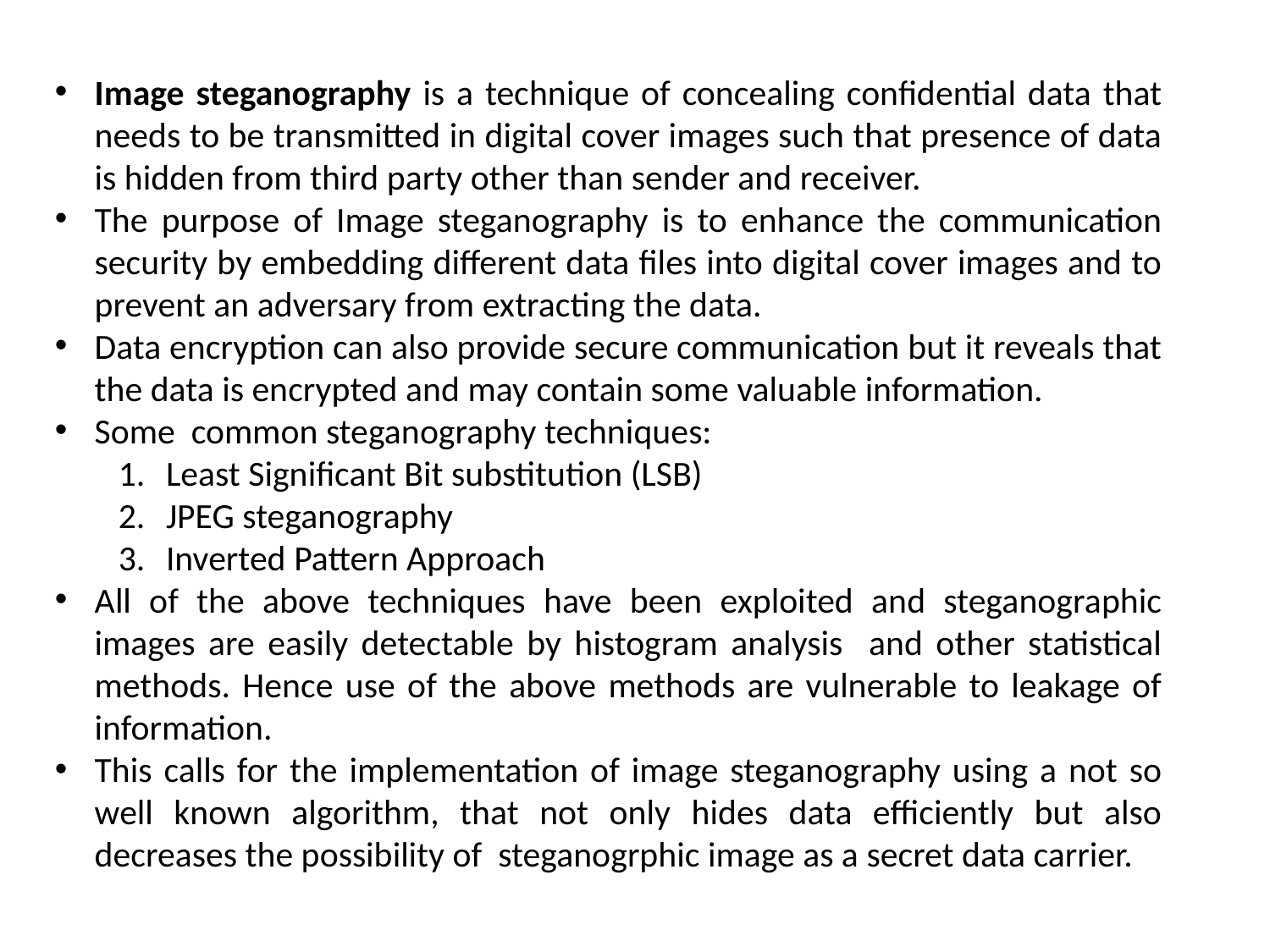

Image steganography is a technique of concealing confidential data that needs to be transmitted in digital cover images such that presence of data is hidden from third party other than sender and receiver.
The purpose of Image steganography is to enhance the communication security by embedding different data files into digital cover images and to prevent an adversary from extracting the data.
Data encryption can also provide secure communication but it reveals that the data is encrypted and may contain some valuable information.
Some  common steganography techniques:
Least Significant Bit substitution (LSB)
JPEG steganography
Inverted Pattern Approach
All of the above techniques have been exploited and steganographic images are easily detectable by histogram analysis  and other statistical methods. Hence use of the above methods are vulnerable to leakage of information.
This calls for the implementation of image steganography using a not so well known algorithm, that not only hides data efficiently but also decreases the possibility of  steganogrphic image as a secret data carrier.